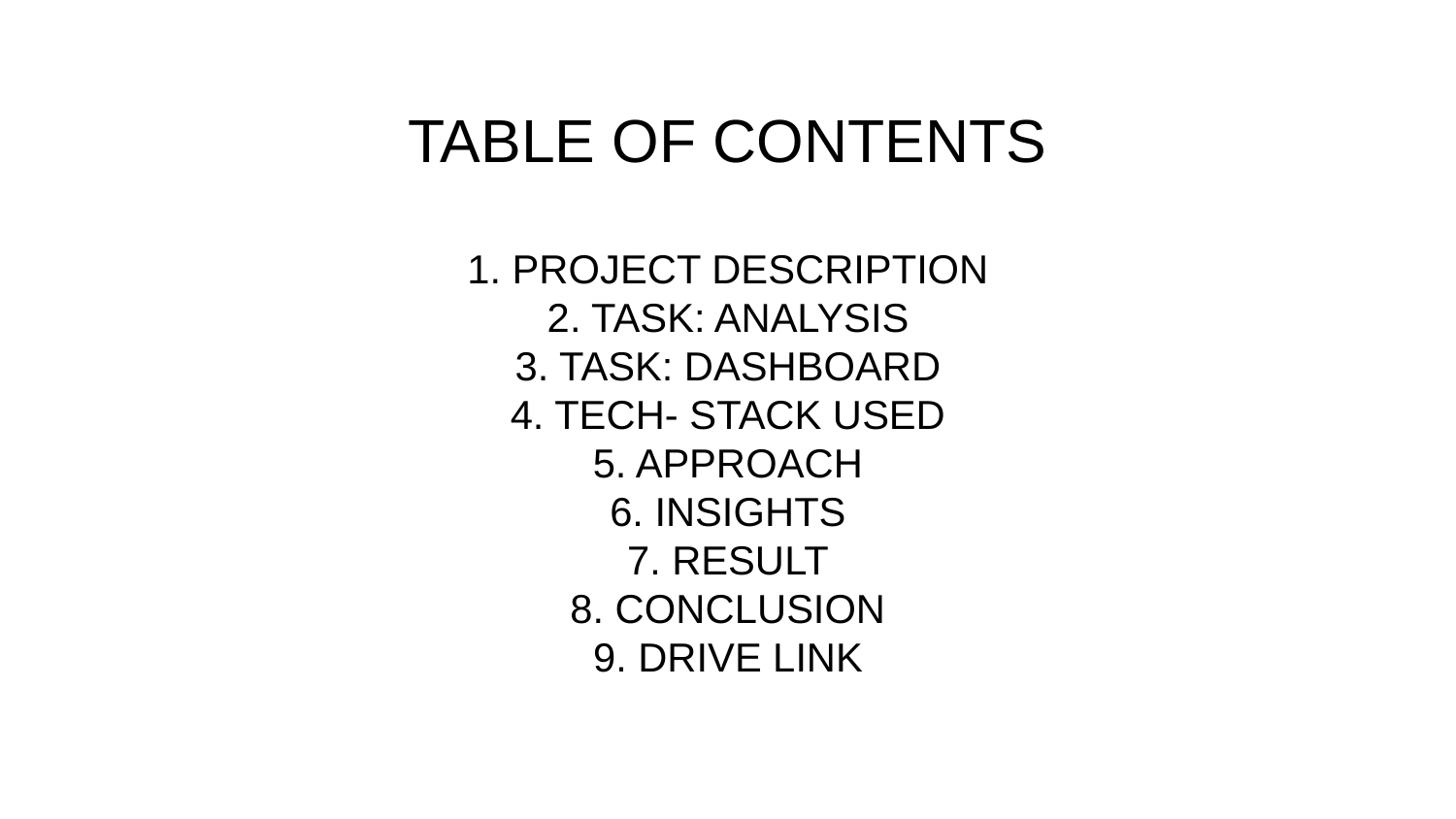

# TABLE OF CONTENTS
1. PROJECT DESCRIPTION
2. TASK: ANALYSIS
3. TASK: DASHBOARD
4. TECH- STACK USED
5. APPROACH
6. INSIGHTS
7. RESULT
8. CONCLUSION
9. DRIVE LINK